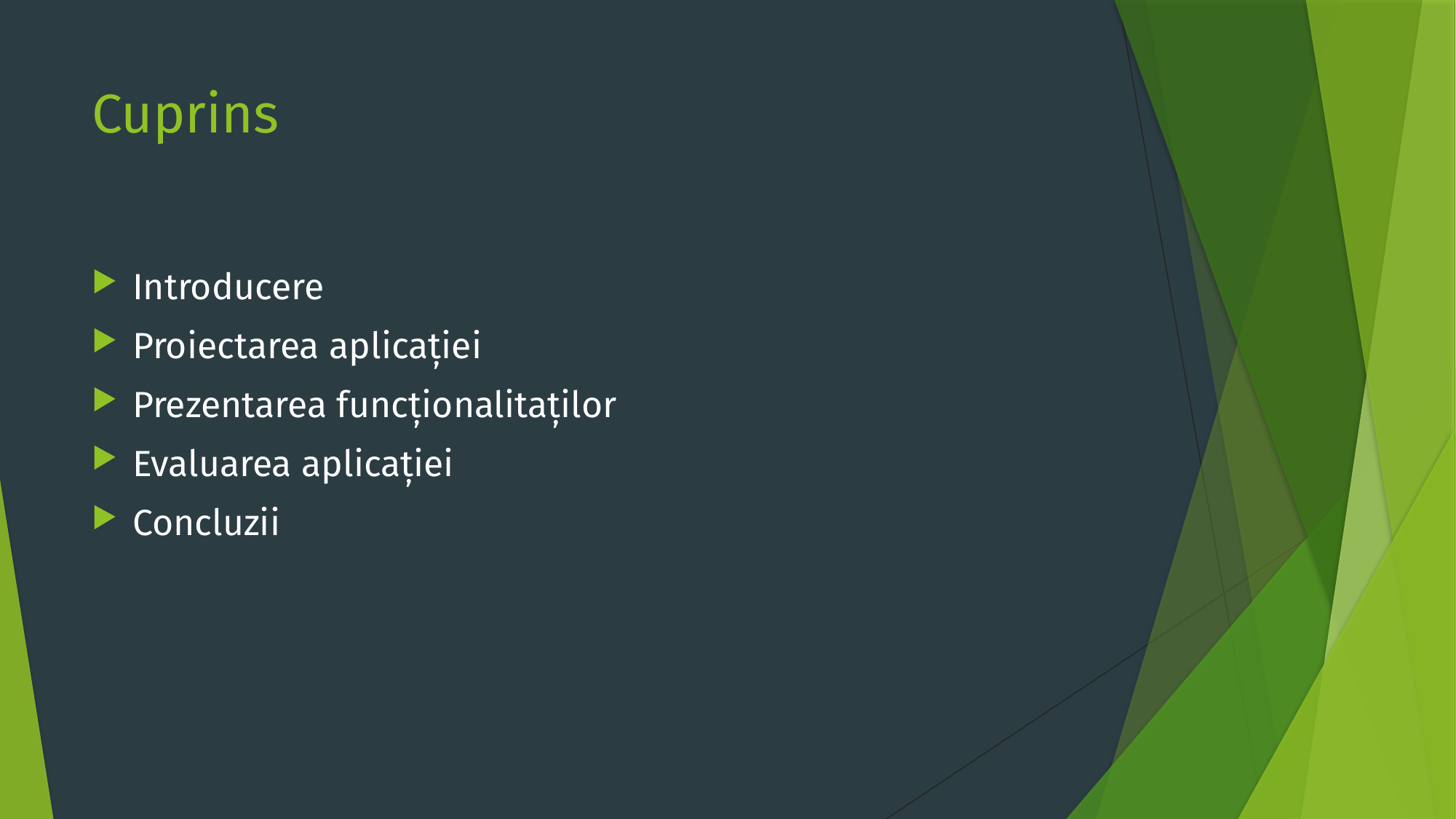

# Cuprins
Introducere
Proiectarea aplicației
Prezentarea funcționalitaților
Evaluarea aplicației
Concluzii